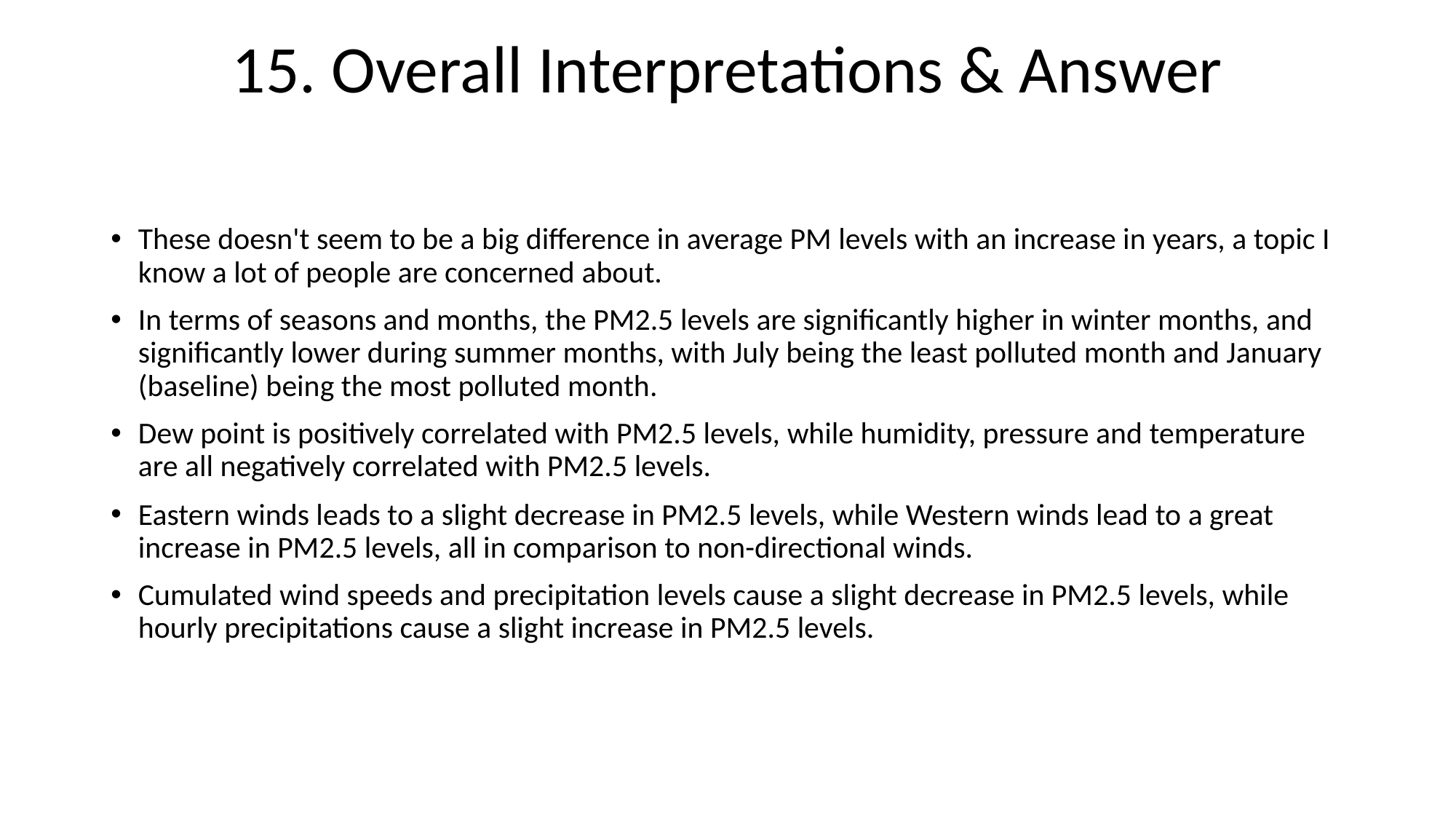

# 15. Overall Interpretations & Answer
These doesn't seem to be a big difference in average PM levels with an increase in years, a topic I know a lot of people are concerned about.
In terms of seasons and months, the PM2.5 levels are significantly higher in winter months, and significantly lower during summer months, with July being the least polluted month and January (baseline) being the most polluted month.
Dew point is positively correlated with PM2.5 levels, while humidity, pressure and temperature are all negatively correlated with PM2.5 levels.
Eastern winds leads to a slight decrease in PM2.5 levels, while Western winds lead to a great increase in PM2.5 levels, all in comparison to non-directional winds.
Cumulated wind speeds and precipitation levels cause a slight decrease in PM2.5 levels, while hourly precipitations cause a slight increase in PM2.5 levels.